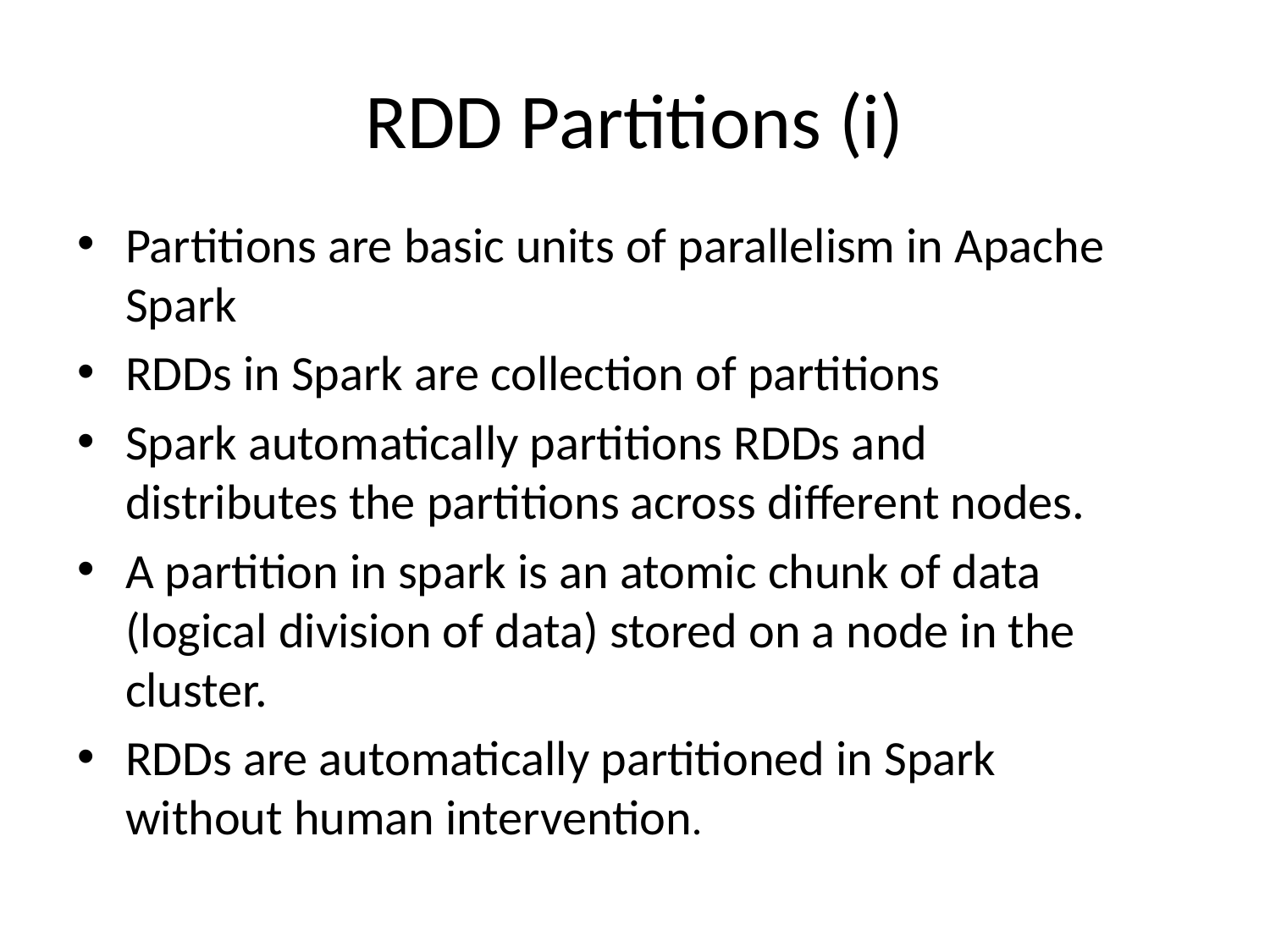

# RDD Partitions (i)

Partitions are basic units of parallelism in Apache Spark
RDDs in Spark are collection of partitions
Spark automatically partitions RDDs and distributes the partitions across different nodes.
A partition in spark is an atomic chunk of data (logical division of data) stored on a node in the cluster.
RDDs are automatically partitioned in Spark without human intervention.